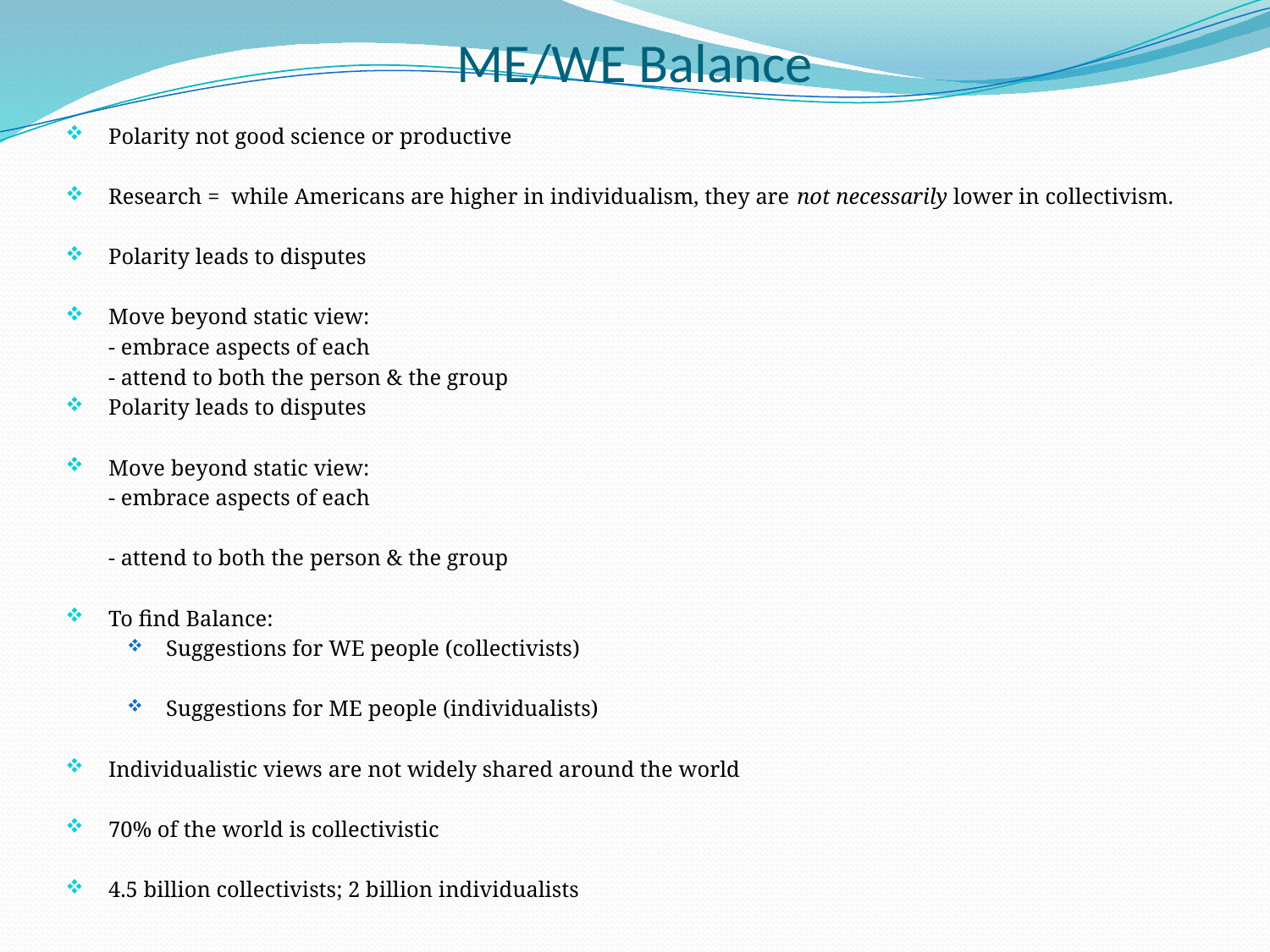

# ME/WE Balance
Polarity not good science or productive

Research =  while Americans are higher in individualism, they are not necessarily lower in collectivism.

Polarity leads to disputes

Move beyond static view:
			- embrace aspects of each
			- attend to both the person & the group
Polarity leads to disputes

Move beyond static view:
			- embrace aspects of each

			- attend to both the person & the group

To find Balance:
Suggestions for WE people (collectivists)

Suggestions for ME people (individualists)

Individualistic views are not widely shared around the world

70% of the world is collectivistic

4.5 billion collectivists; 2 billion individualists